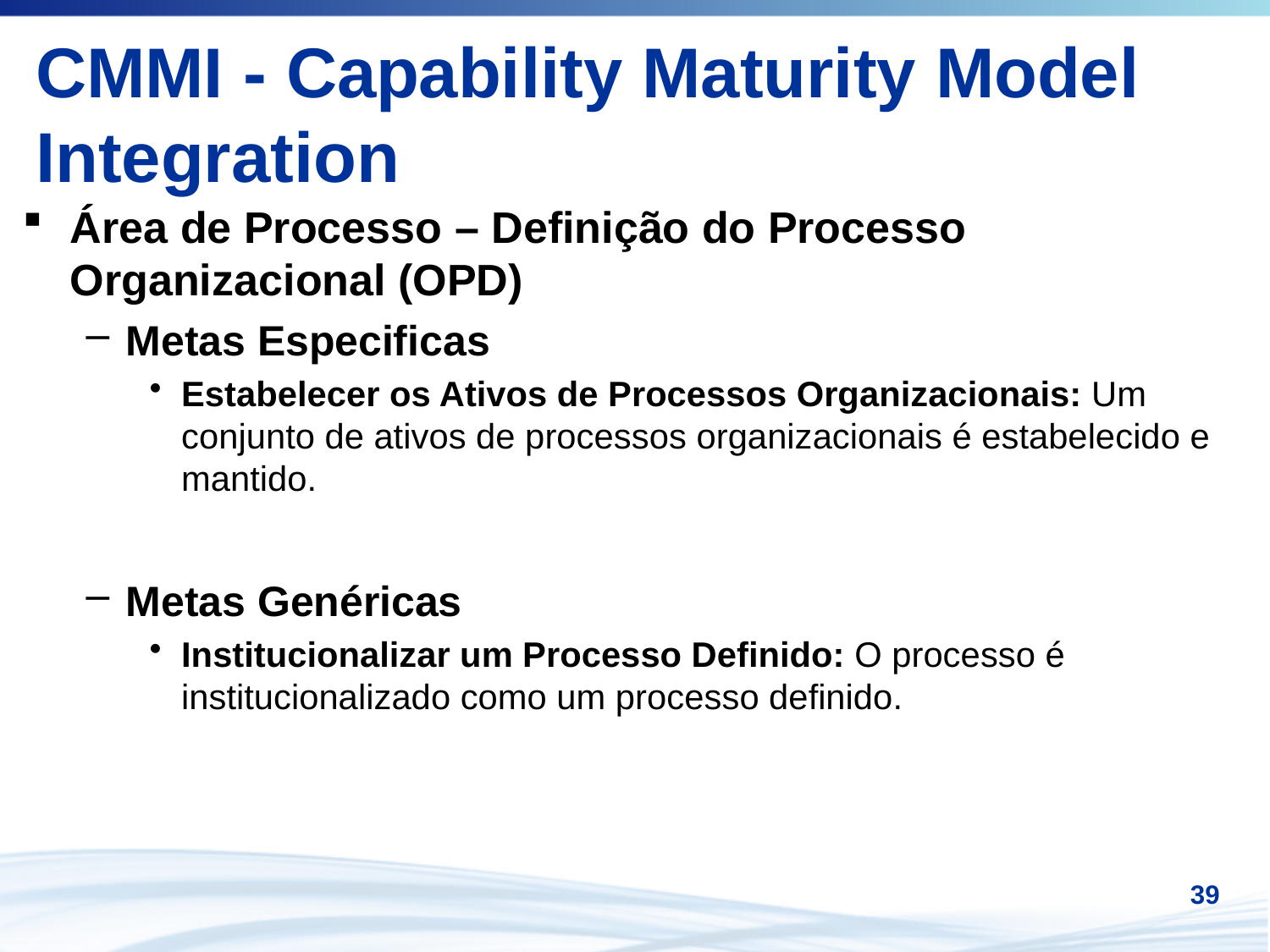

# CMMI - Capability Maturity Model Integration

Área de Processo – Definição do Processo Organizacional (OPD)
Metas Especificas
Estabelecer os Ativos de Processos Organizacionais: Um conjunto de ativos de processos organizacionais é estabelecido e mantido.

Metas Genéricas
Institucionalizar um Processo Definido: O processo é institucionalizado como um processo definido.